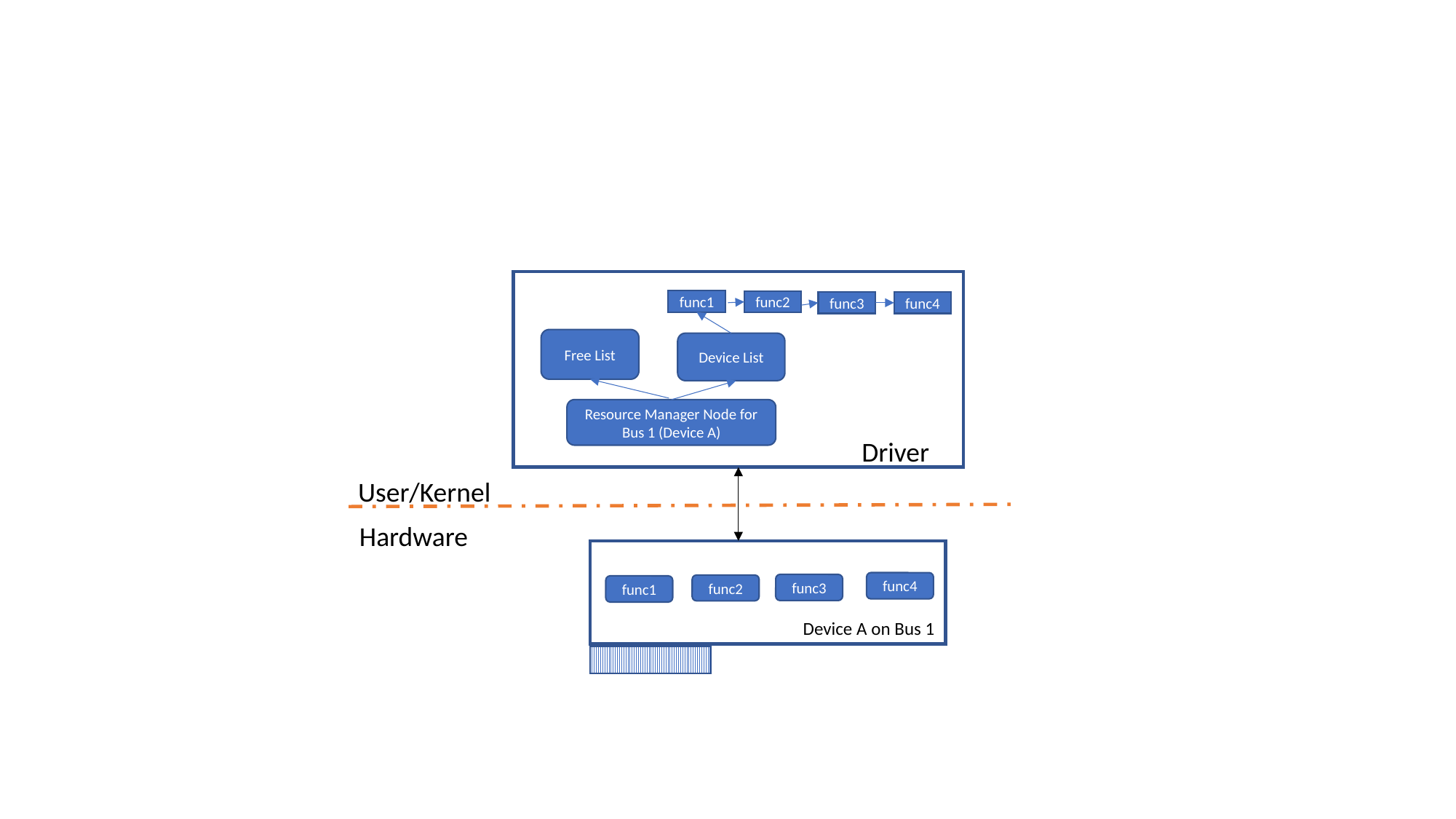

func1
func2
func3
func4
Free List
Device List
Resource Manager Node for Bus 1 (Device A)
Driver
User/Kernel
Hardware
Device A on Bus 1
func4
func3
func2
func1